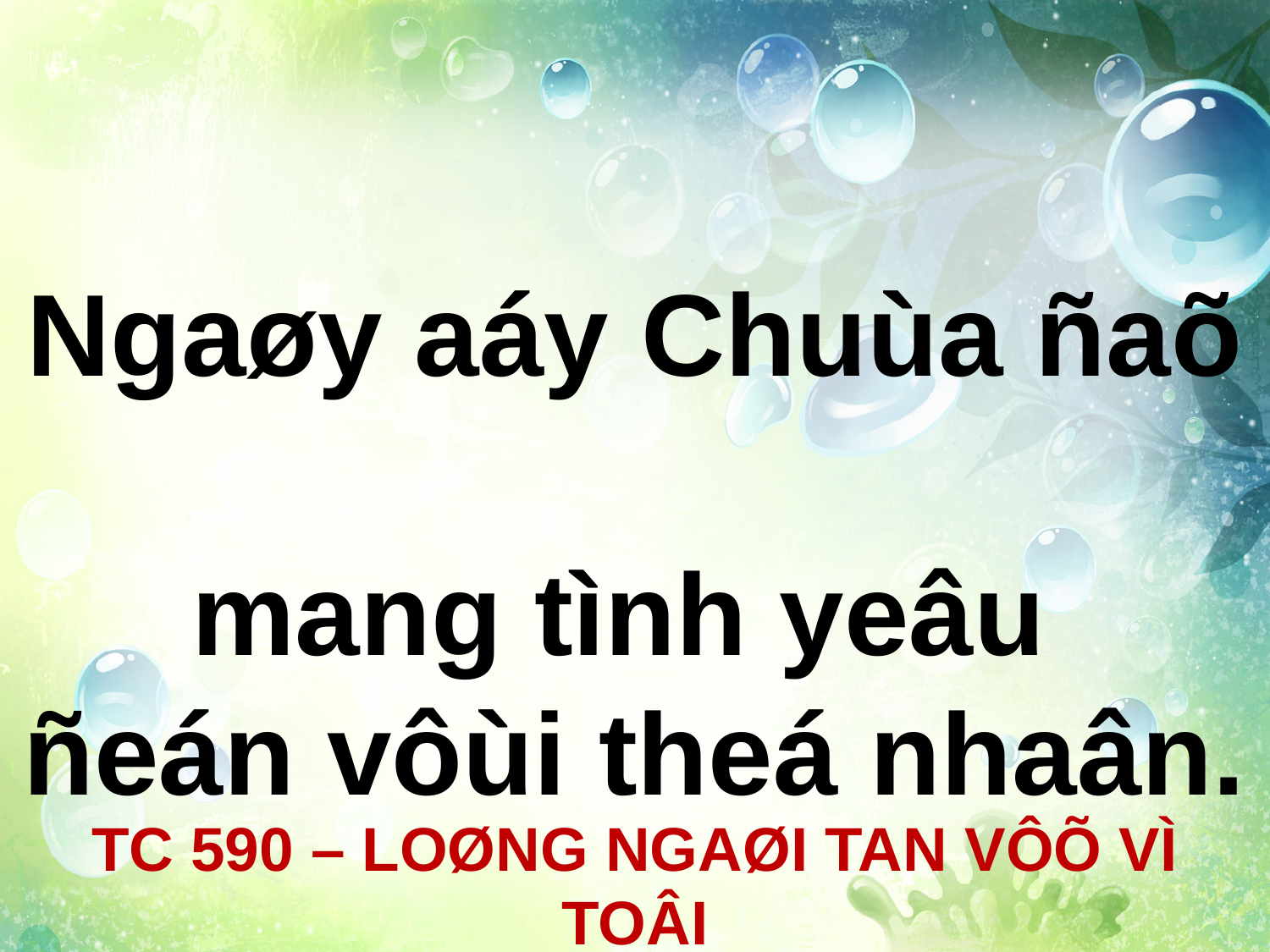

Ngaøy aáy Chuùa ñaõ
mang tình yeâu
ñeán vôùi theá nhaân.
TC 590 – LOØNG NGAØI TAN VÔÕ VÌ TOÂI